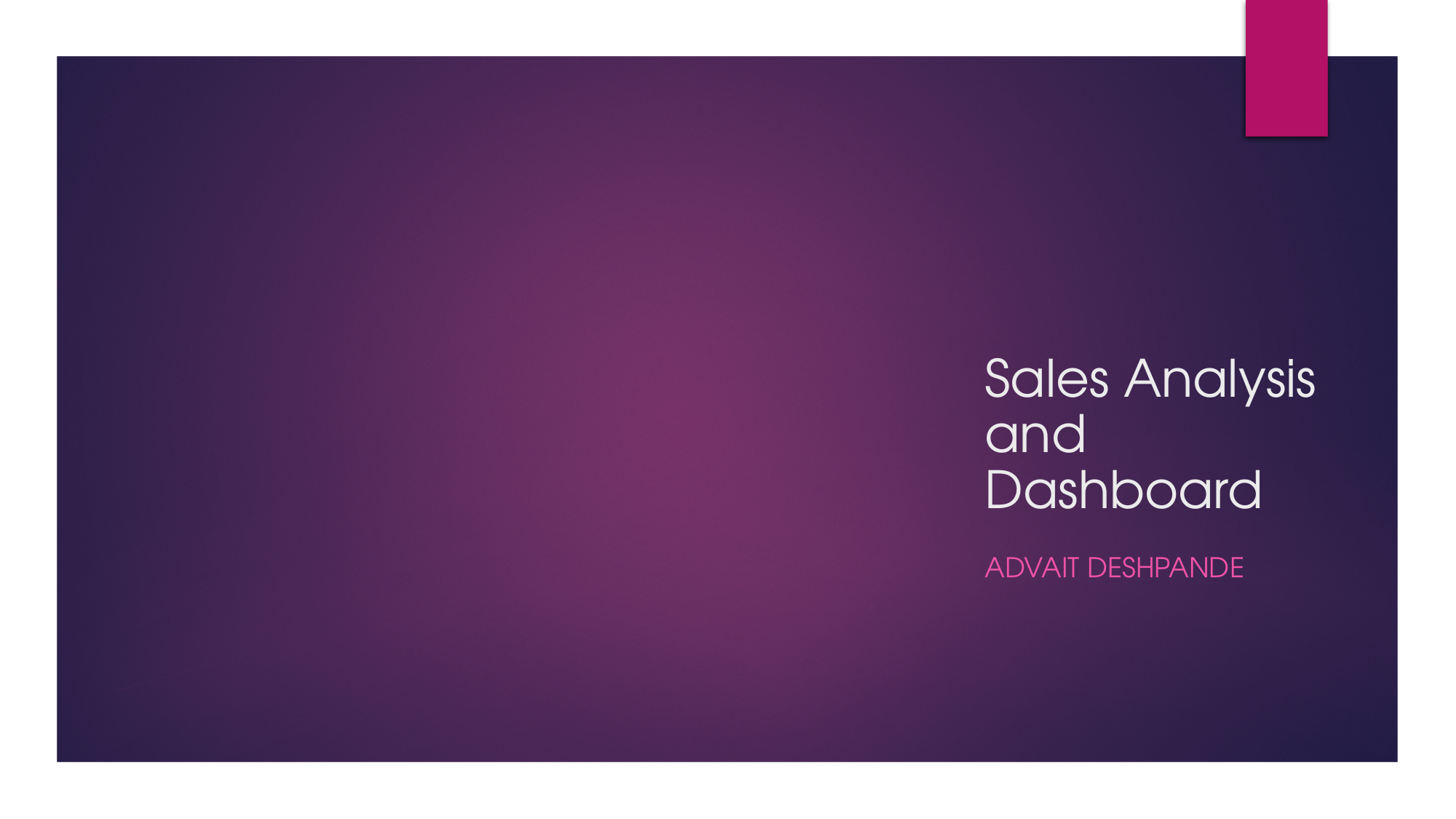

# Sales Analysis and Dashboard
Advait Deshpande